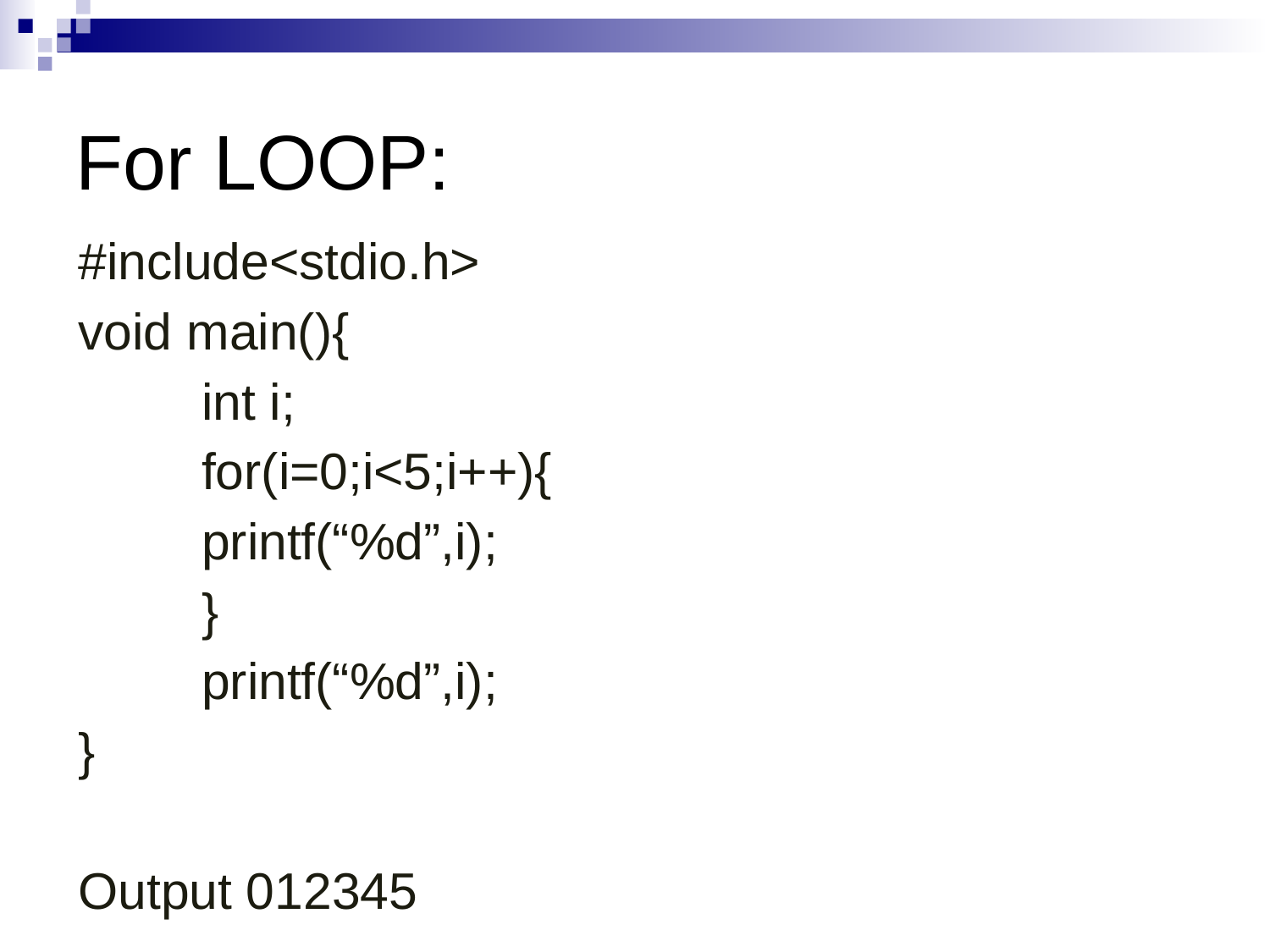

For LOOP:
#include<stdio.h>
void main(){
	int i;
	for(i=0;i<5;i++){
		printf(“%d”,i);
	}
	printf(“%d”,i);
}

Output 012345